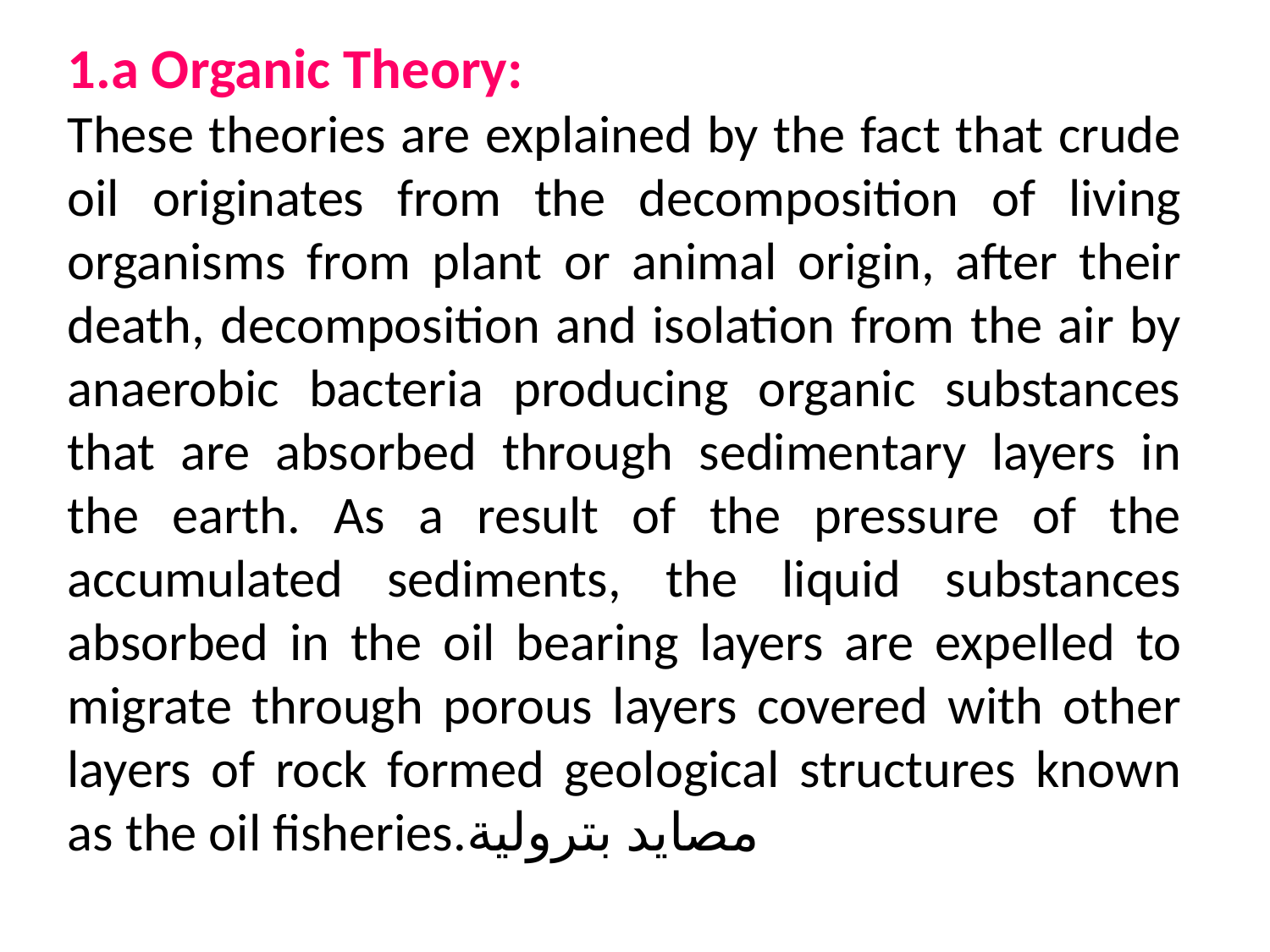

1.a Organic Theory:
These theories are explained by the fact that crude oil originates from the decomposition of living organisms from plant or animal origin, after their death, decomposition and isolation from the air by anaerobic bacteria producing organic substances that are absorbed through sedimentary layers in the earth. As a result of the pressure of the accumulated sediments, the liquid substances absorbed in the oil bearing layers are expelled to migrate through porous layers covered with other layers of rock formed geological structures known as the oil fisheries.مصايد بترولية